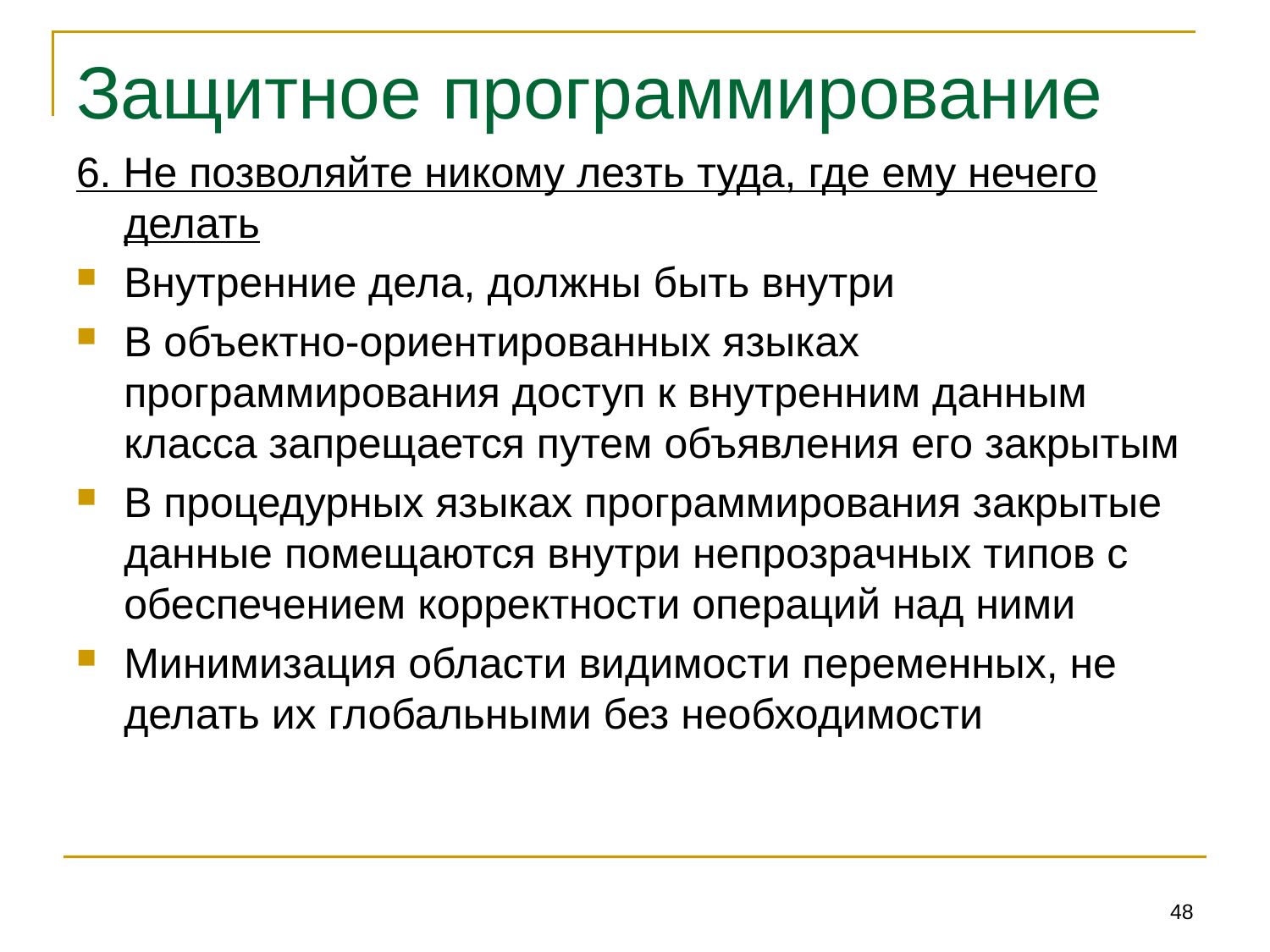

# Защитное программирование
6. Не позволяйте никому лезть туда, где ему нечего делать
Внутренние дела, должны быть внутри
В объектно-ориентированных языках программирования доступ к внутренним данным класса запрещается путем объявления его закрытым
В процедурных языках программирования закрытые данные помещаются внутри непрозрачных типов с обеспечением корректности операций над ними
Минимизация области видимости переменных, не делать их глобальными без необходимости

48